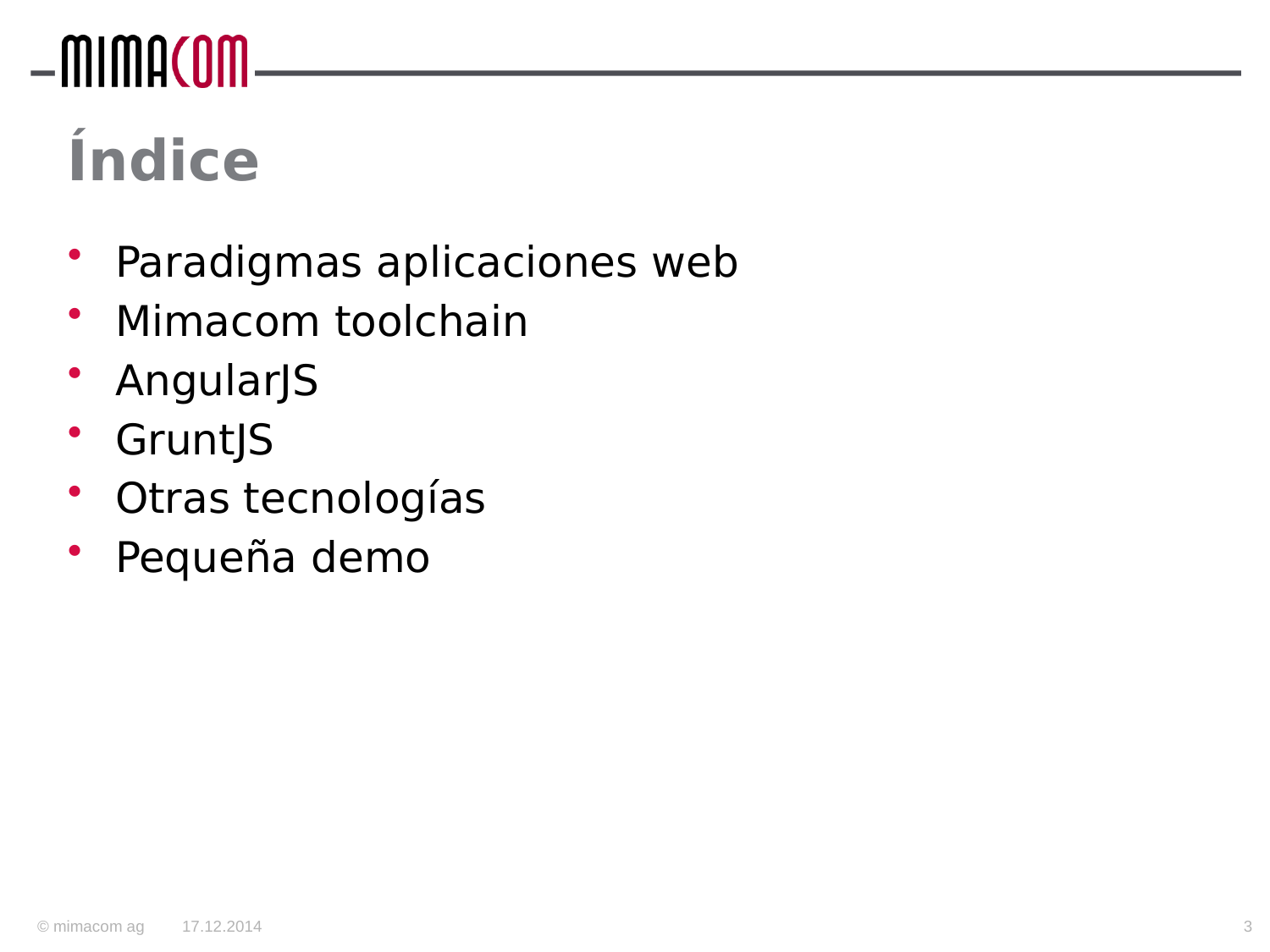

# Índice
Paradigmas aplicaciones web
Mimacom toolchain
AngularJS
GruntJS
Otras tecnologías
Pequeña demo
17.12.2014
3